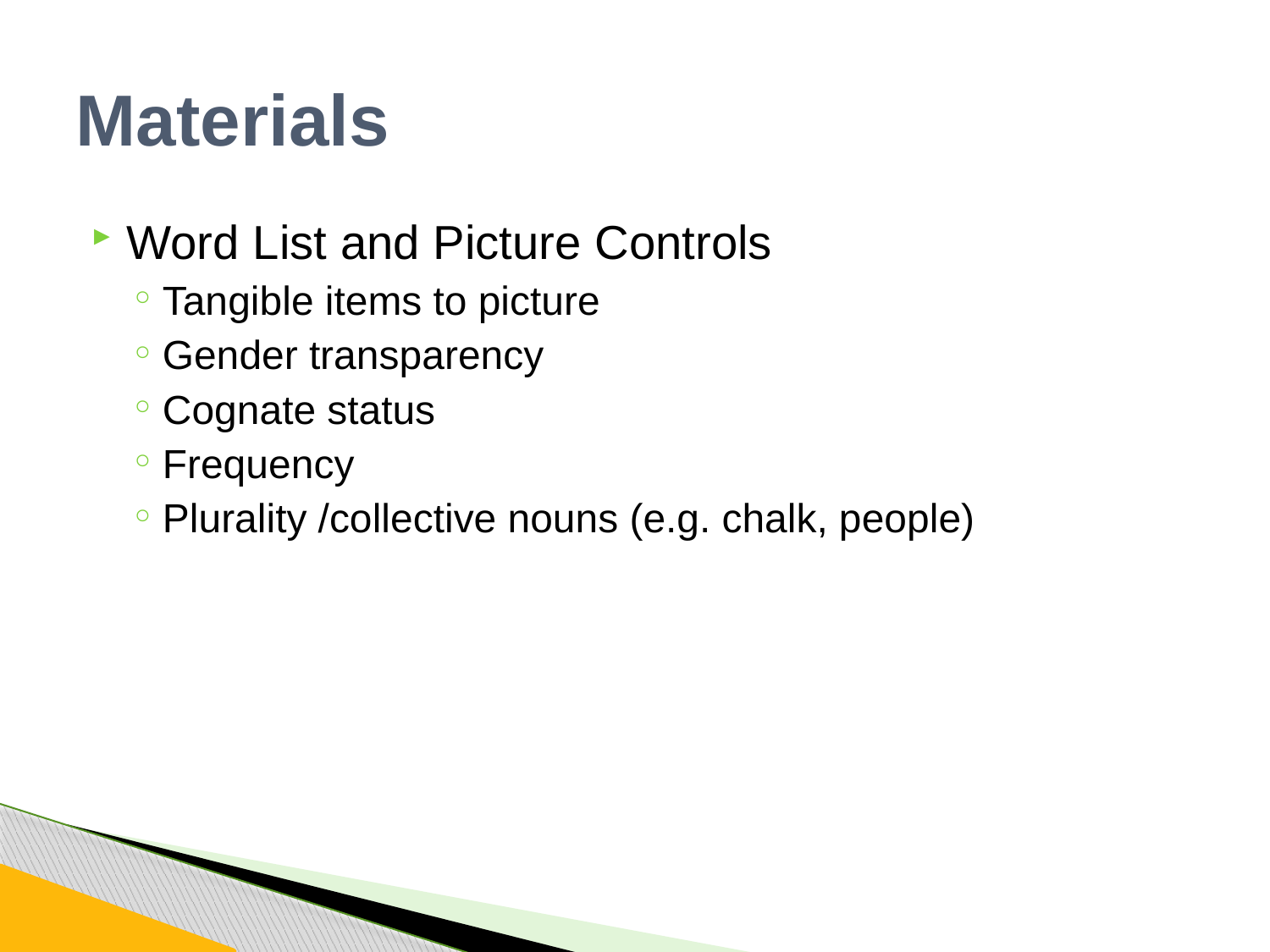

# Materials
Word List and Picture Controls
Tangible items to picture
Gender transparency
Cognate status
Frequency
Plurality /collective nouns (e.g. chalk, people)